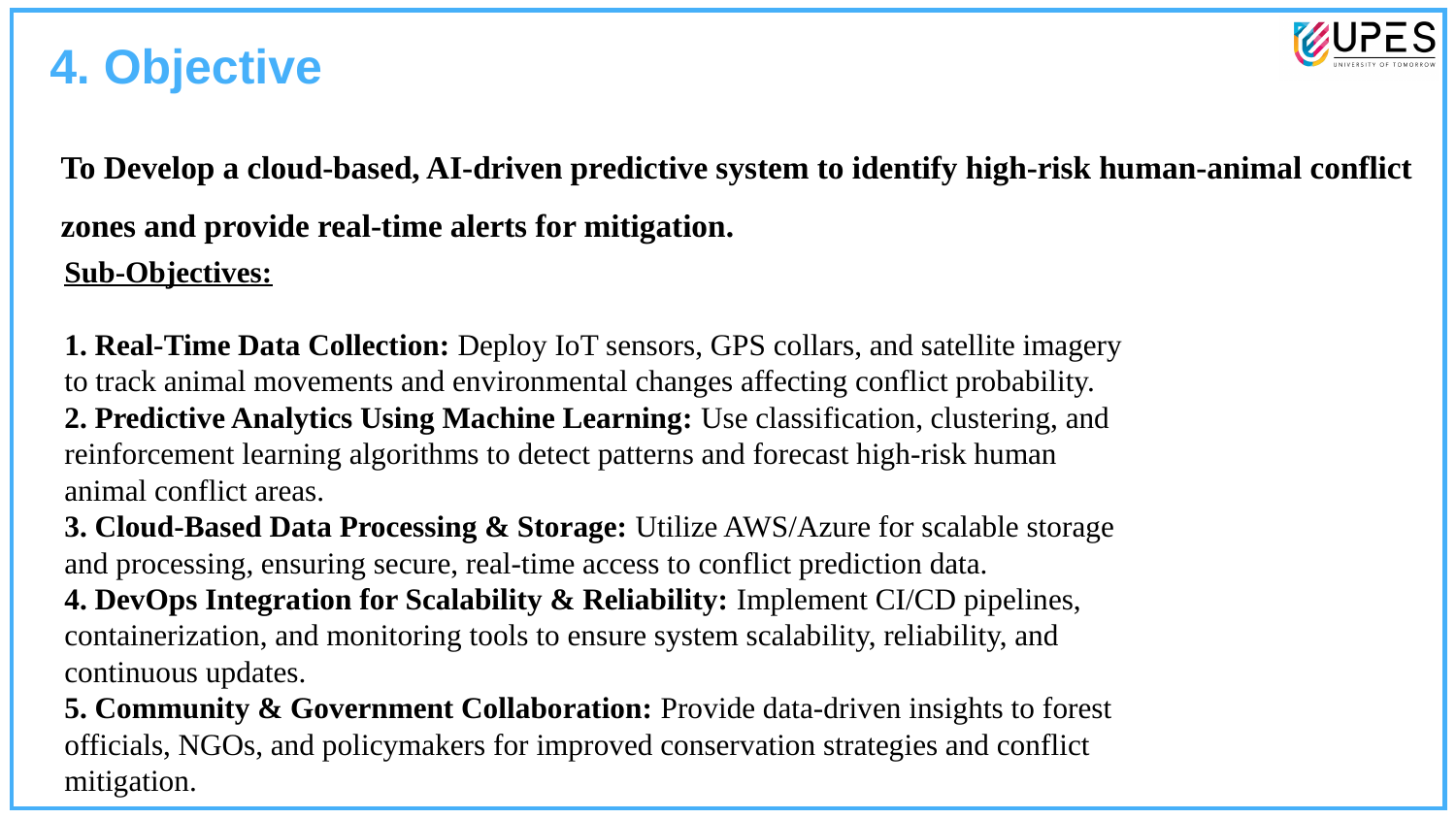

4. Objective
To Develop a cloud-based, AI-driven predictive system to identify high-risk human-animal conflict zones and provide real-time alerts for mitigation.

Sub-Objectives:

1. Real-Time Data Collection: Deploy IoT sensors, GPS collars, and satellite imagery
to track animal movements and environmental changes affecting conflict probability.
2. Predictive Analytics Using Machine Learning: Use classification, clustering, and
reinforcement learning algorithms to detect patterns and forecast high-risk human
animal conflict areas.
3. Cloud-Based Data Processing & Storage: Utilize AWS/Azure for scalable storage
and processing, ensuring secure, real-time access to conflict prediction data.
4. DevOps Integration for Scalability & Reliability: Implement CI/CD pipelines,
containerization, and monitoring tools to ensure system scalability, reliability, and
continuous updates.
5. Community & Government Collaboration: Provide data-driven insights to forest
officials, NGOs, and policymakers for improved conservation strategies and conflict
mitigation.